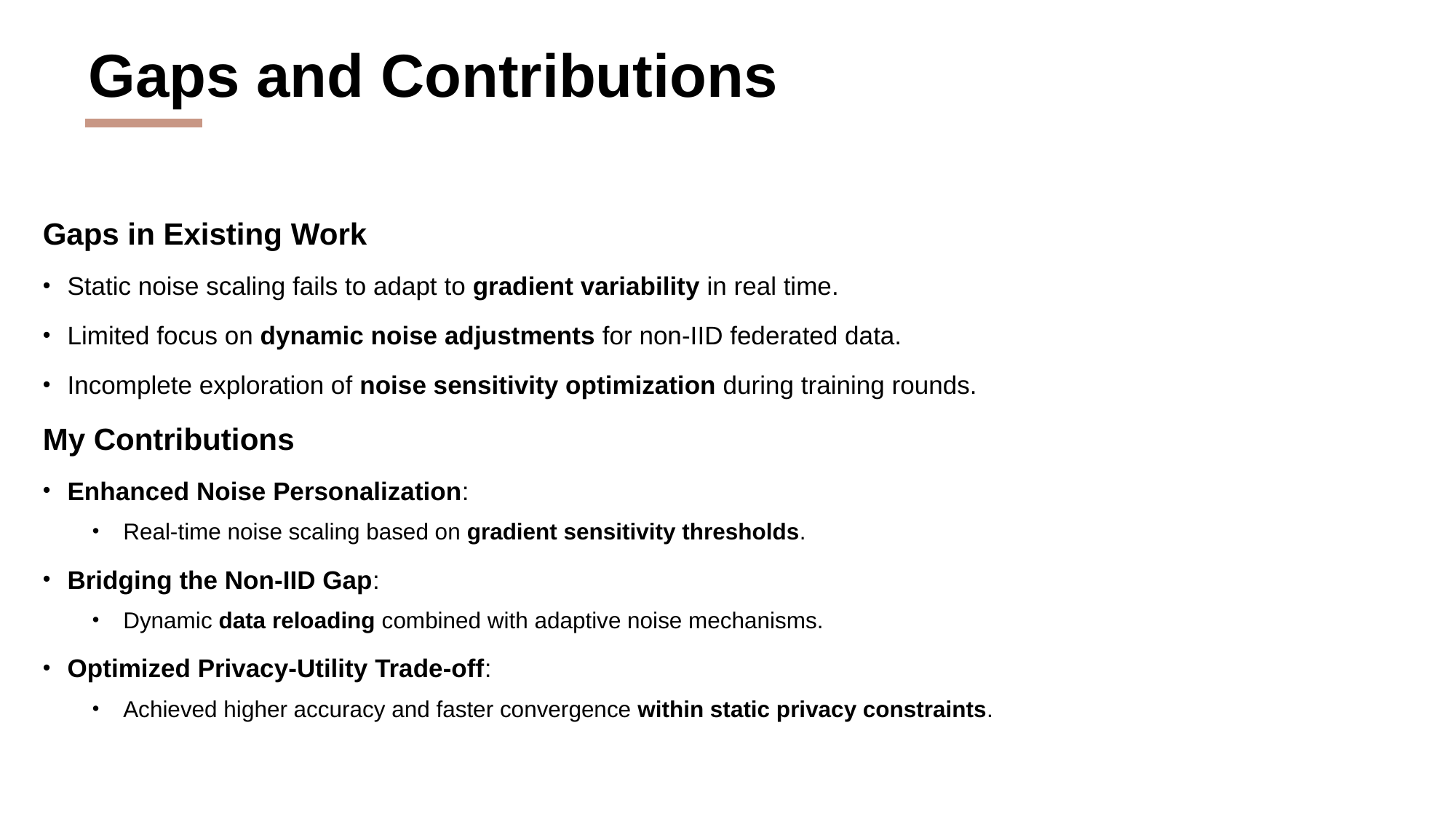

# Gaps and Contributions
Gaps in Existing Work
Static noise scaling fails to adapt to gradient variability in real time.
Limited focus on dynamic noise adjustments for non-IID federated data.
Incomplete exploration of noise sensitivity optimization during training rounds.
My Contributions
Enhanced Noise Personalization:
Real-time noise scaling based on gradient sensitivity thresholds.
Bridging the Non-IID Gap:
Dynamic data reloading combined with adaptive noise mechanisms.
Optimized Privacy-Utility Trade-off:
Achieved higher accuracy and faster convergence within static privacy constraints.